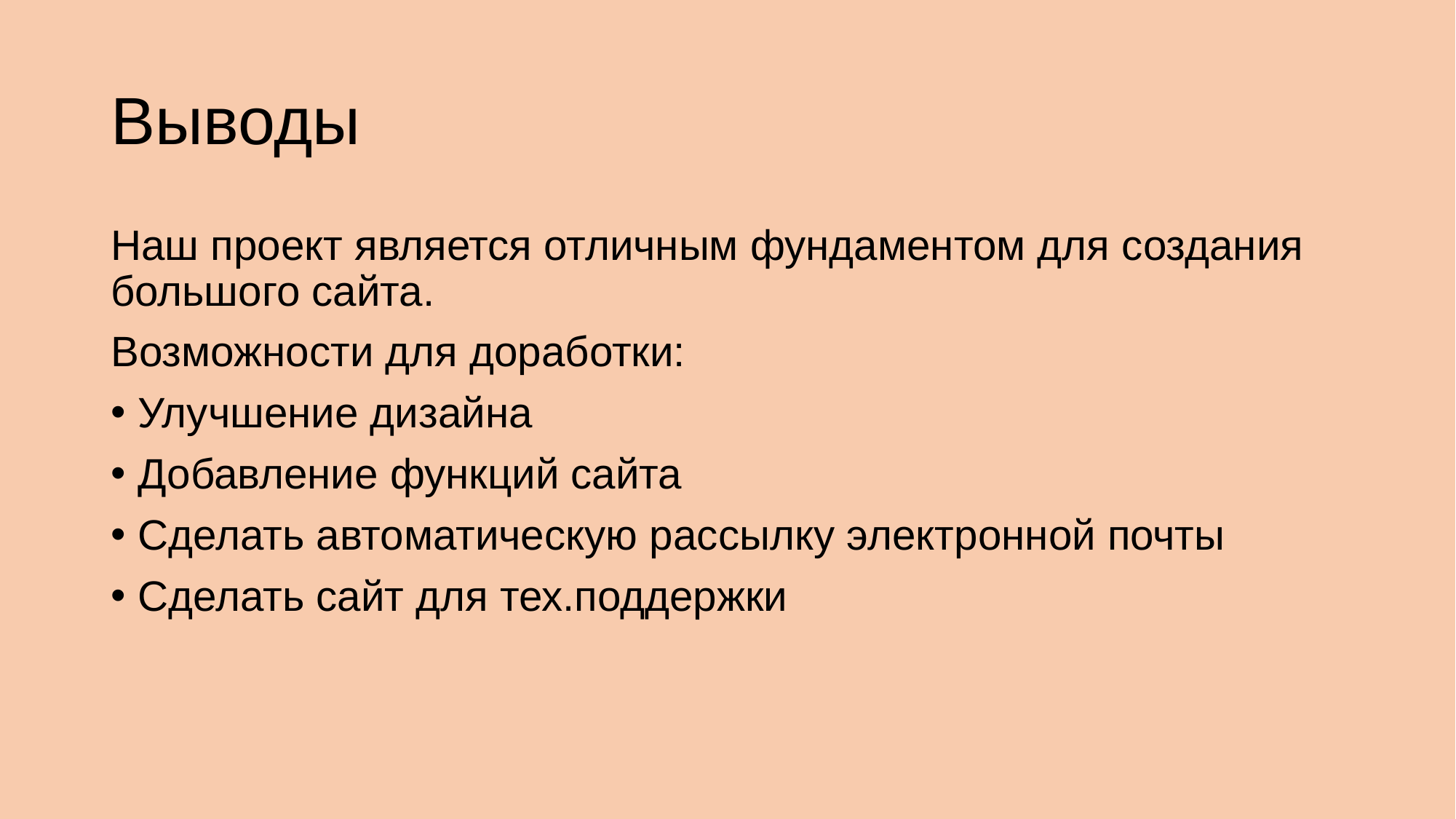

# Выводы
Наш проект является отличным фундаментом для создания большого сайта.
Возможности для доработки:
Улучшение дизайна
Добавление функций сайта
Сделать автоматическую рассылку электронной почты
Сделать сайт для тех.поддержки